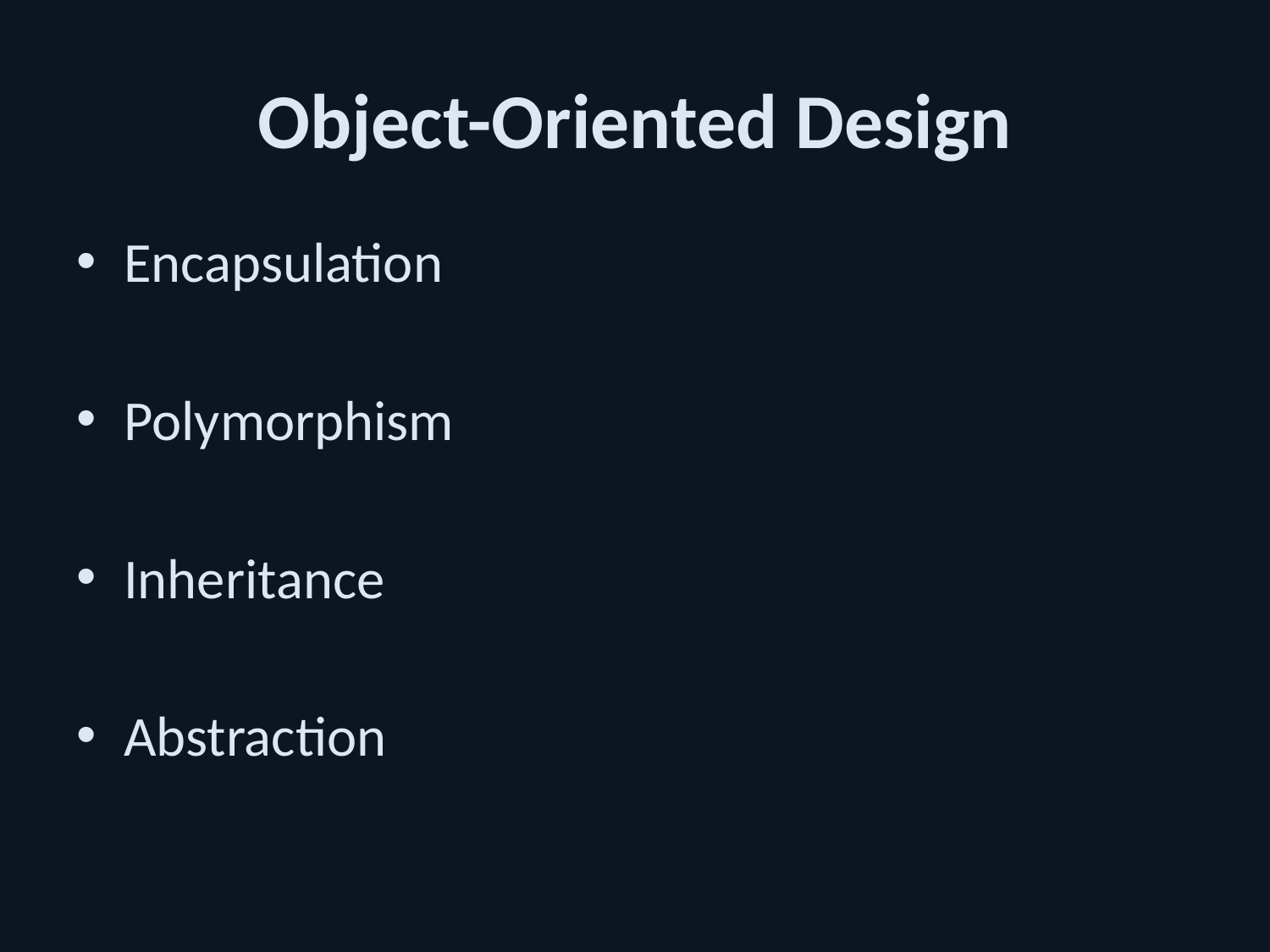

# Object-Oriented Design
Encapsulation

Polymorphism

Inheritance

Abstraction